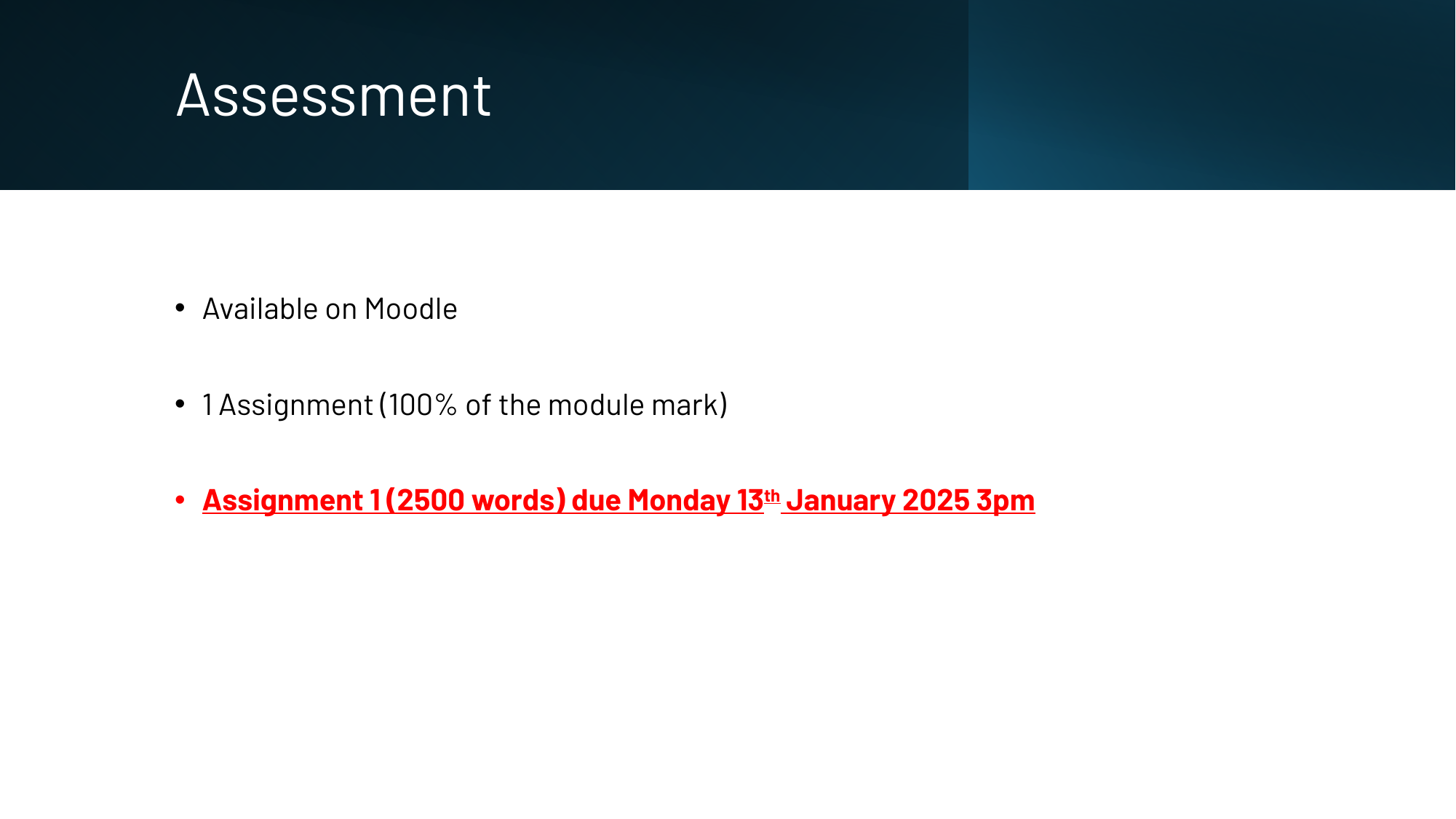

# Assessment
Available on Moodle

1 Assignment (100% of the module mark)

Assignment 1 (2500 words) due Monday 13th January 2025 3pm